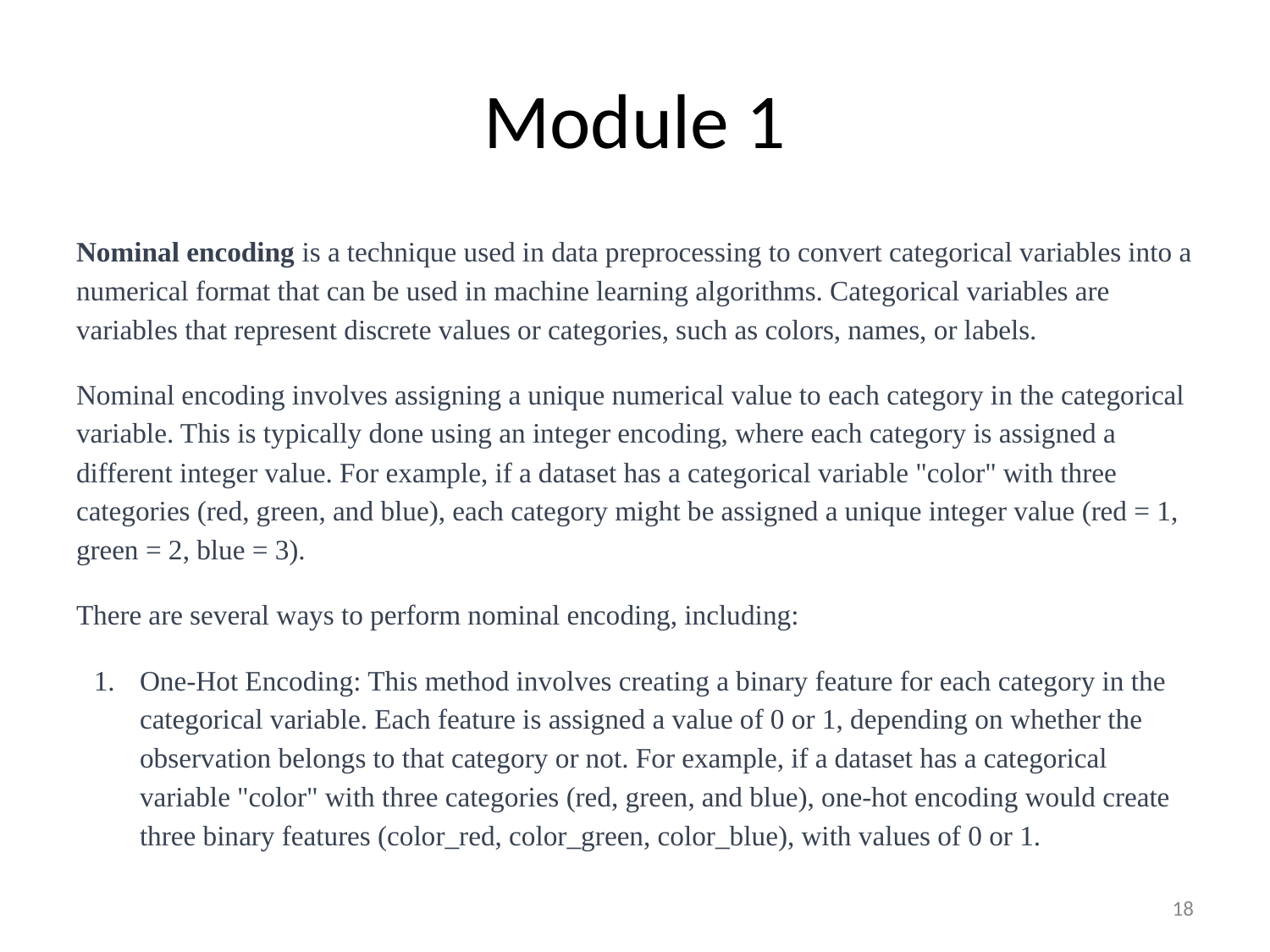

# Module 1
Nominal encoding is a technique used in data preprocessing to convert categorical variables into a numerical format that can be used in machine learning algorithms. Categorical variables are variables that represent discrete values or categories, such as colors, names, or labels.
Nominal encoding involves assigning a unique numerical value to each category in the categorical variable. This is typically done using an integer encoding, where each category is assigned a different integer value. For example, if a dataset has a categorical variable "color" with three categories (red, green, and blue), each category might be assigned a unique integer value (red = 1, green = 2, blue = 3).
There are several ways to perform nominal encoding, including:
One-Hot Encoding: This method involves creating a binary feature for each category in the categorical variable. Each feature is assigned a value of 0 or 1, depending on whether the observation belongs to that category or not. For example, if a dataset has a categorical variable "color" with three categories (red, green, and blue), one-hot encoding would create three binary features (color_red, color_green, color_blue), with values of 0 or 1.

18